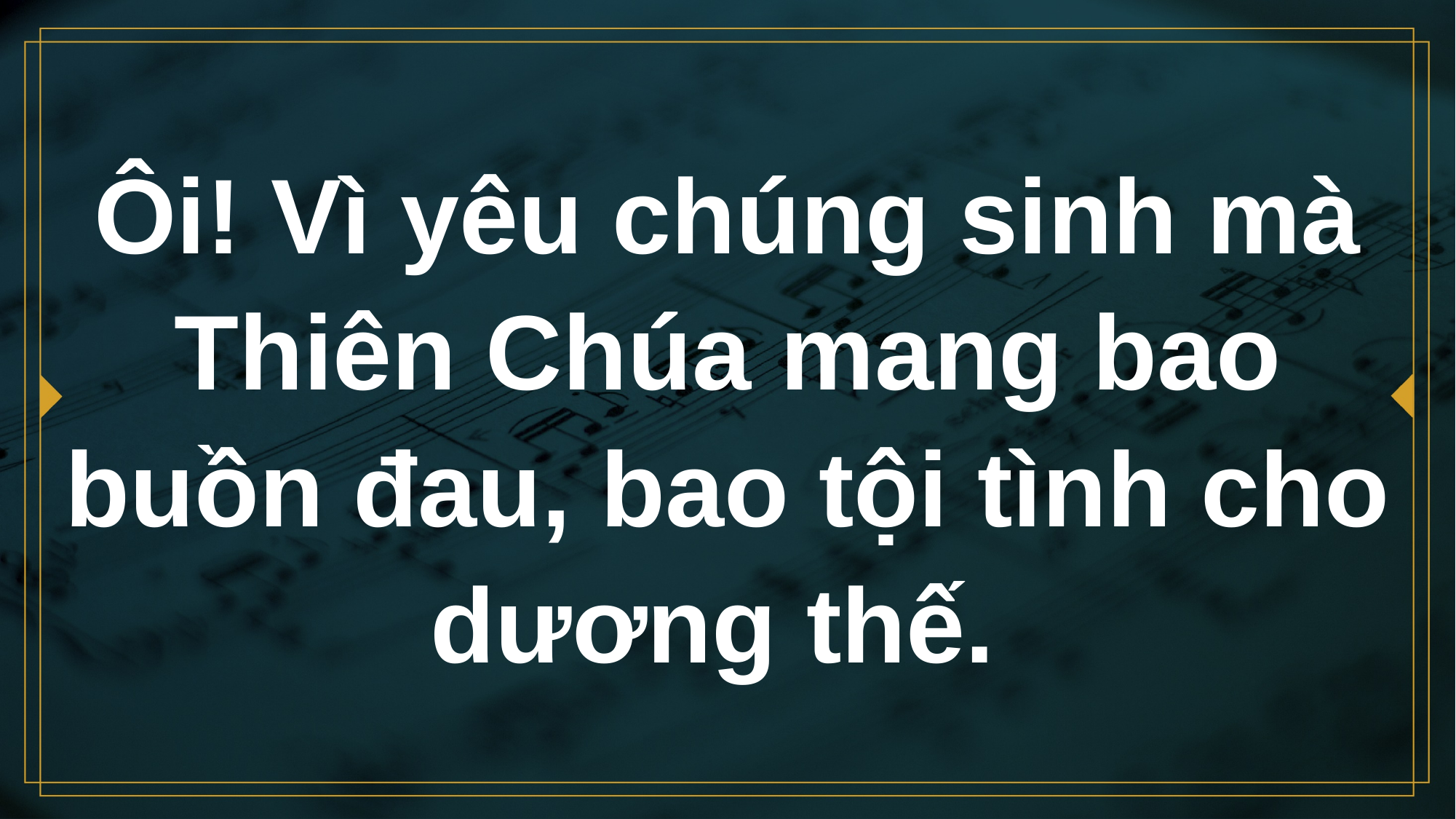

# Ôi! Vì yêu chúng sinh mà Thiên Chúa mang bao buồn đau, bao tội tình cho dương thế.